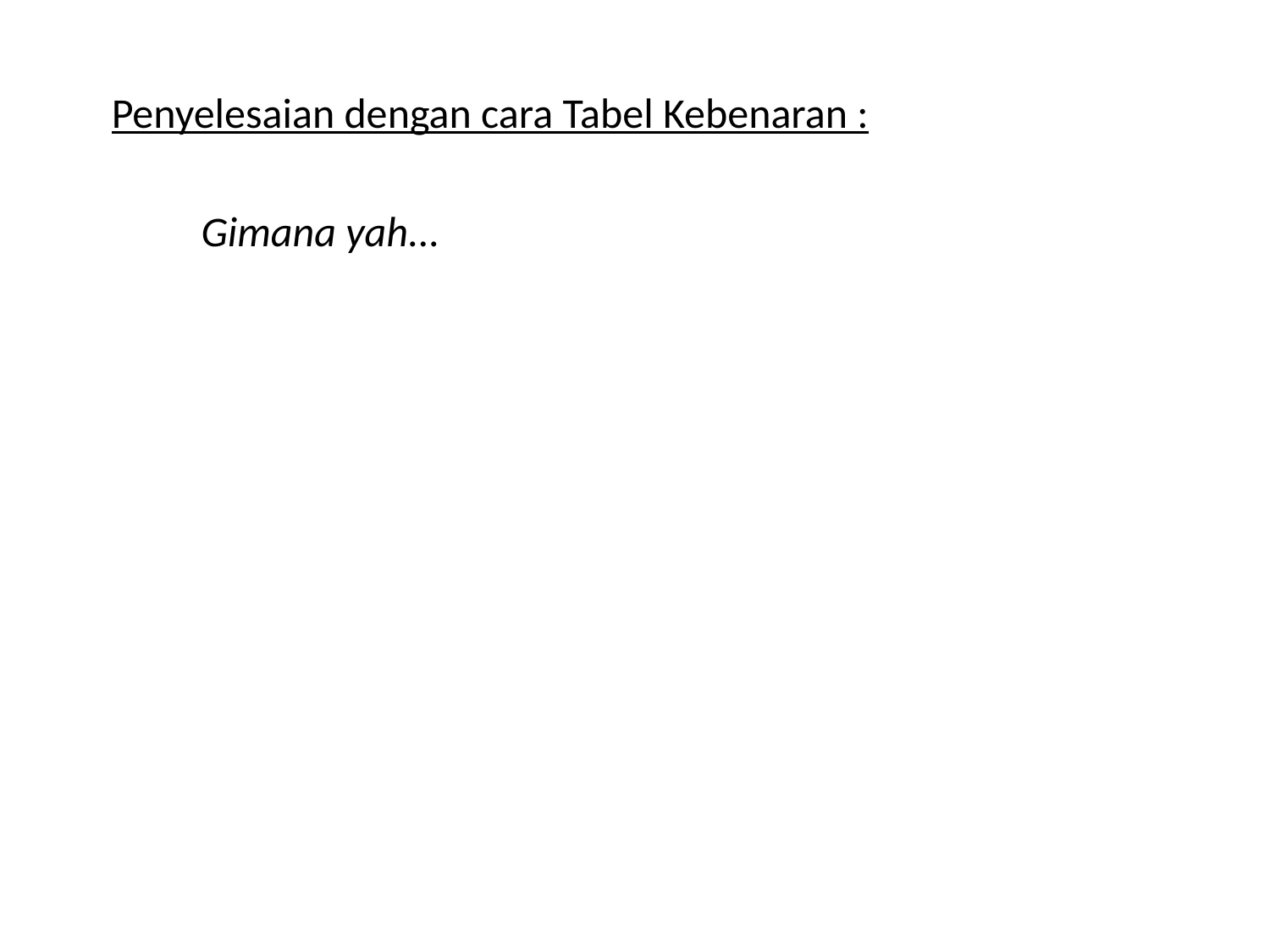

Penyelesaian dengan cara Tabel Kebenaran :
Gimana yah...